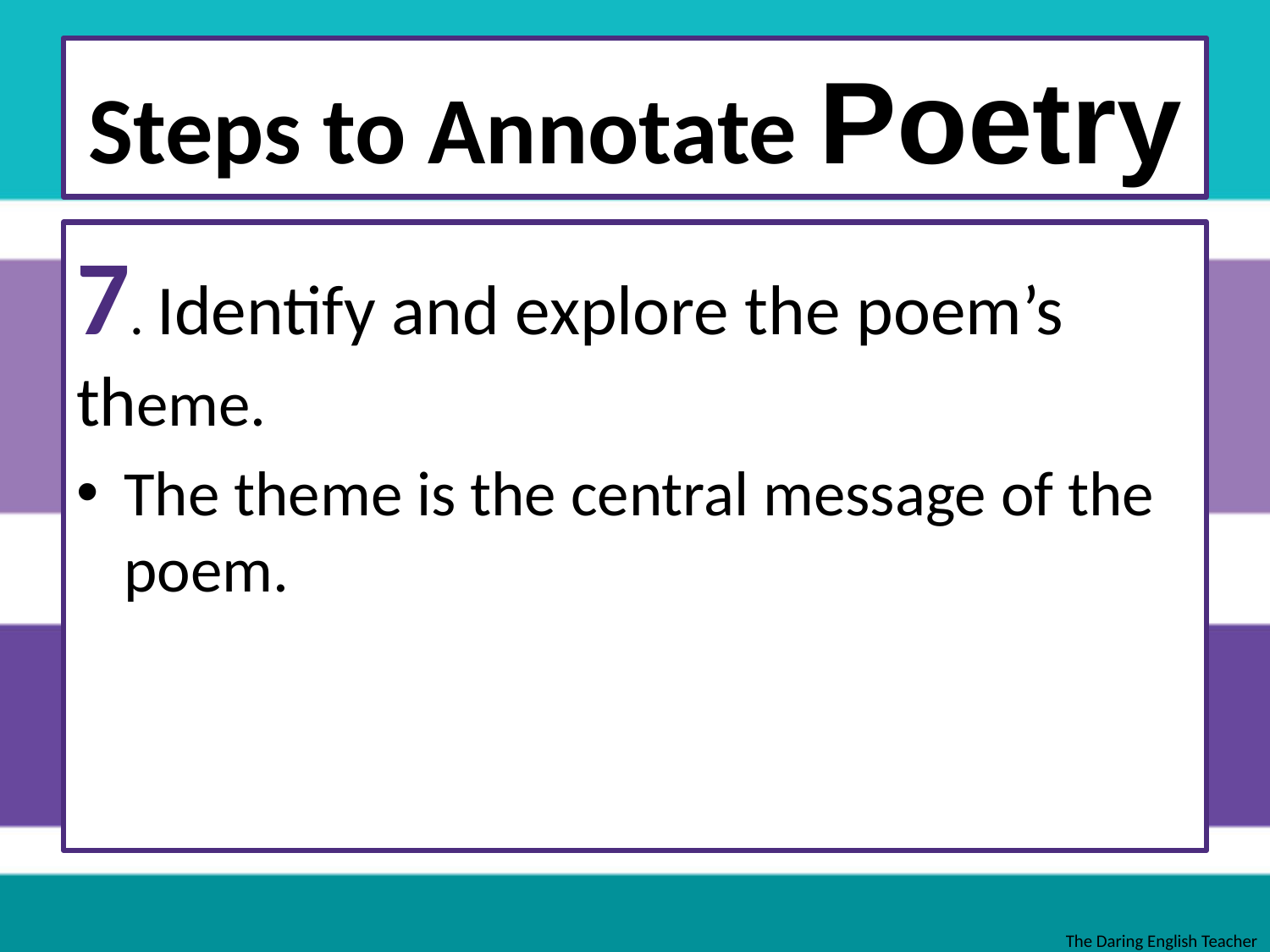

# Steps to Annotate Poetry
7. Identify and explore the poem’s theme.
The theme is the central message of the poem.